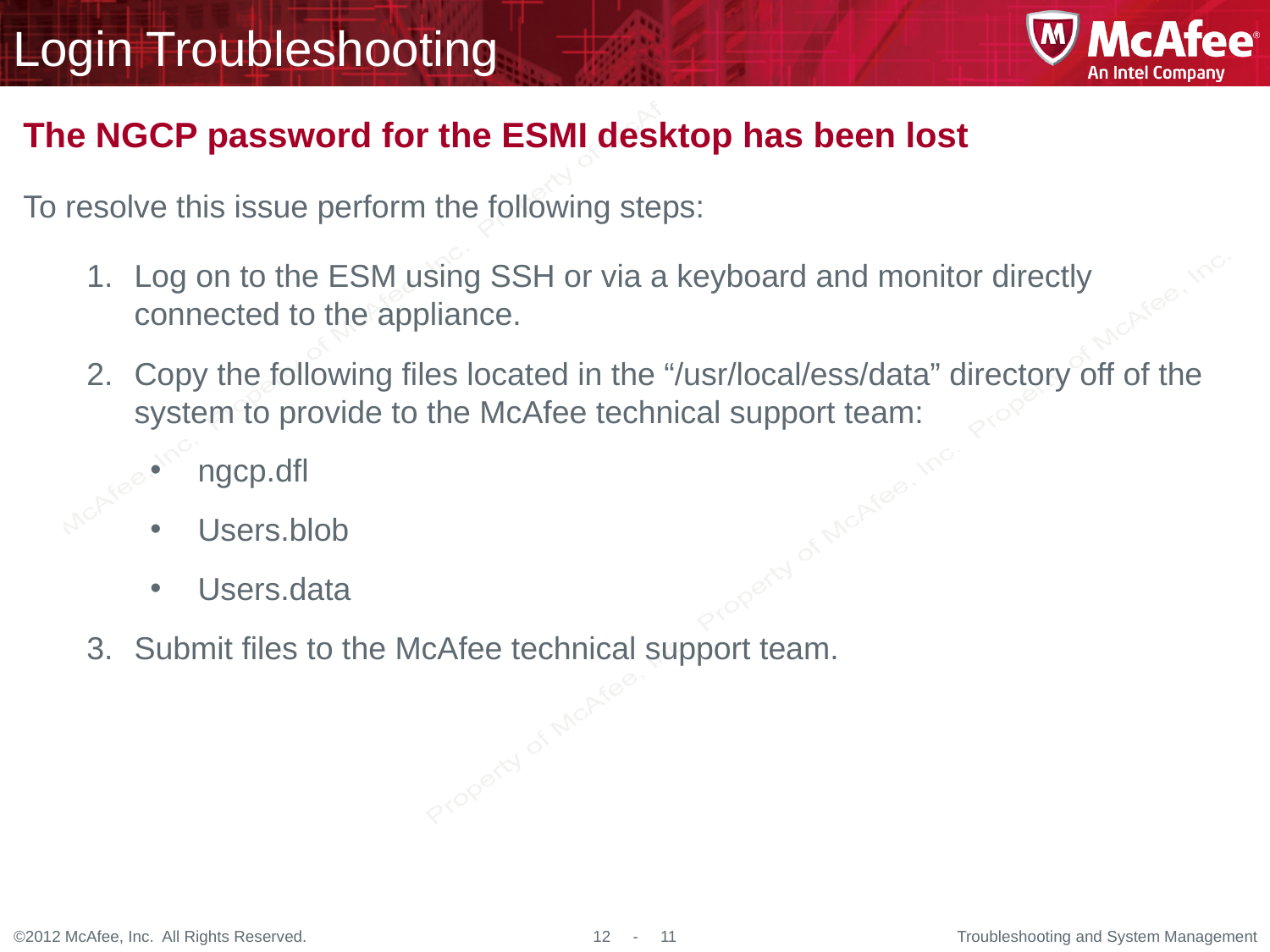

# Login Troubleshooting
The NGCP password for the ESMI desktop has been lost
To resolve this issue perform the following steps:
Log on to the ESM using SSH or via a keyboard and monitor directly connected to the appliance.
Copy the following files located in the “/usr/local/ess/data” directory off of the system to provide to the McAfee technical support team:
ngcp.dfl
Users.blob
Users.data
Submit files to the McAfee technical support team.

Troubleshooting and System Management